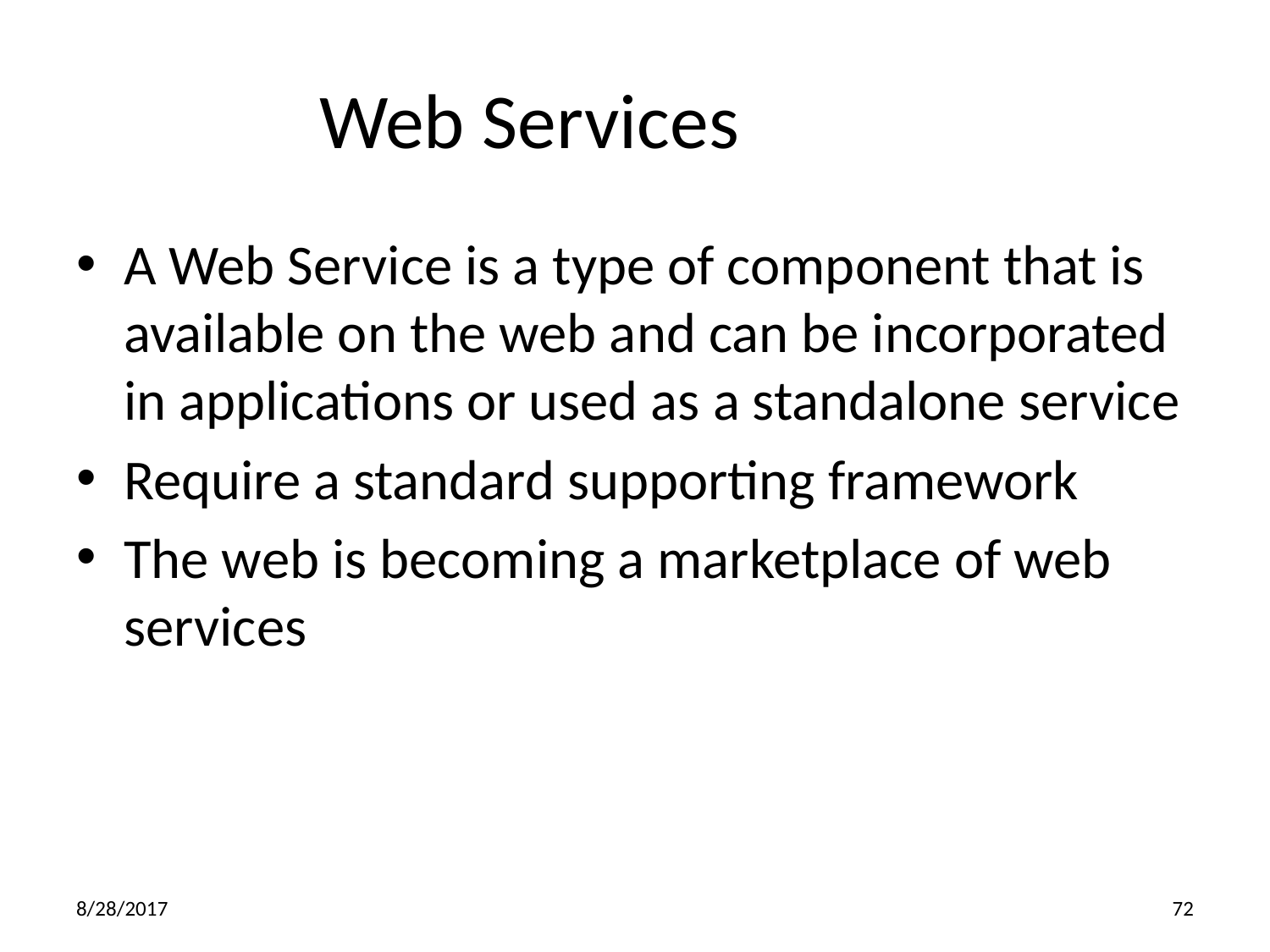

Web Services
A Web Service is a type of component that is available on the web and can be incorporated in applications or used as a standalone service
Require a standard supporting framework
The web is becoming a marketplace of web services

8/28/2017
72